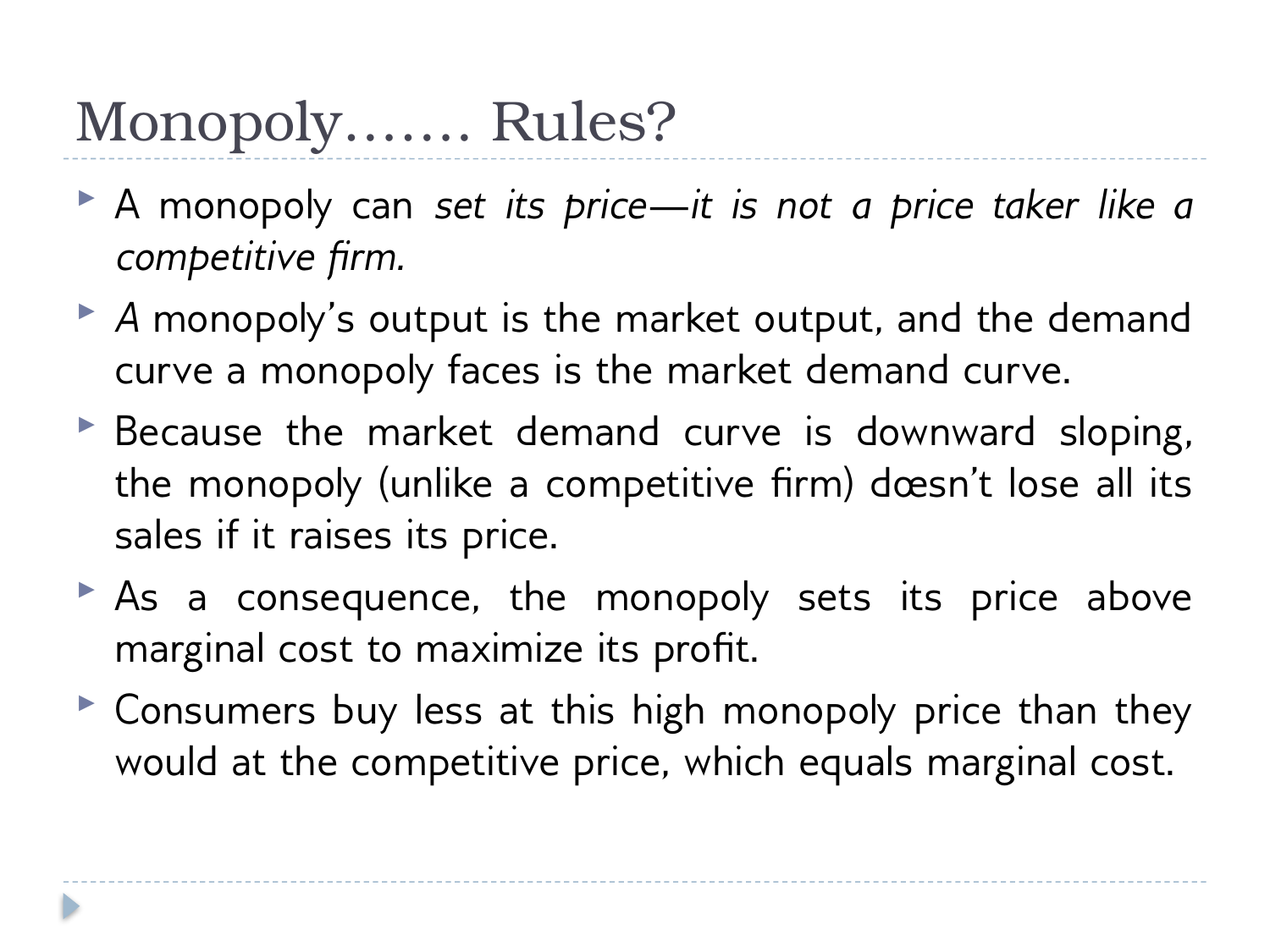

# Monopoly……. Rules?
A monopoly can set its price—it is not a price taker like a competitive firm.
A monopoly’s output is the market output, and the demand curve a monopoly faces is the market demand curve.
Because the market demand curve is downward sloping, the monopoly (unlike a competitive firm) doesn’t lose all its sales if it raises its price.
As a consequence, the monopoly sets its price above marginal cost to maximize its profit.
Consumers buy less at this high monopoly price than they would at the competitive price, which equals marginal cost.